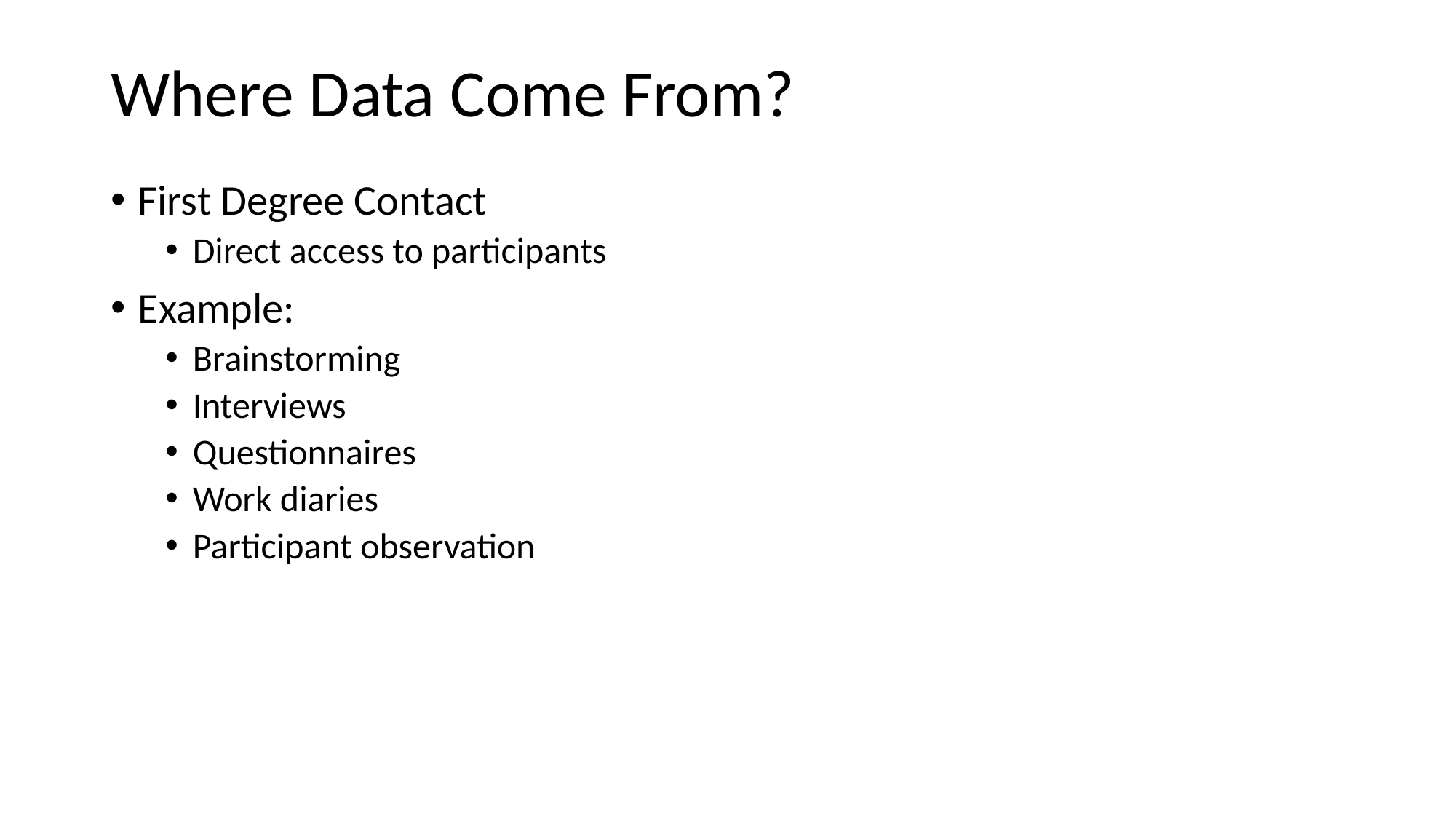

# Where Data Come From?
First Degree Contact
Direct access to participants
Example:
Brainstorming
Interviews
Questionnaires
Work diaries
Participant observation